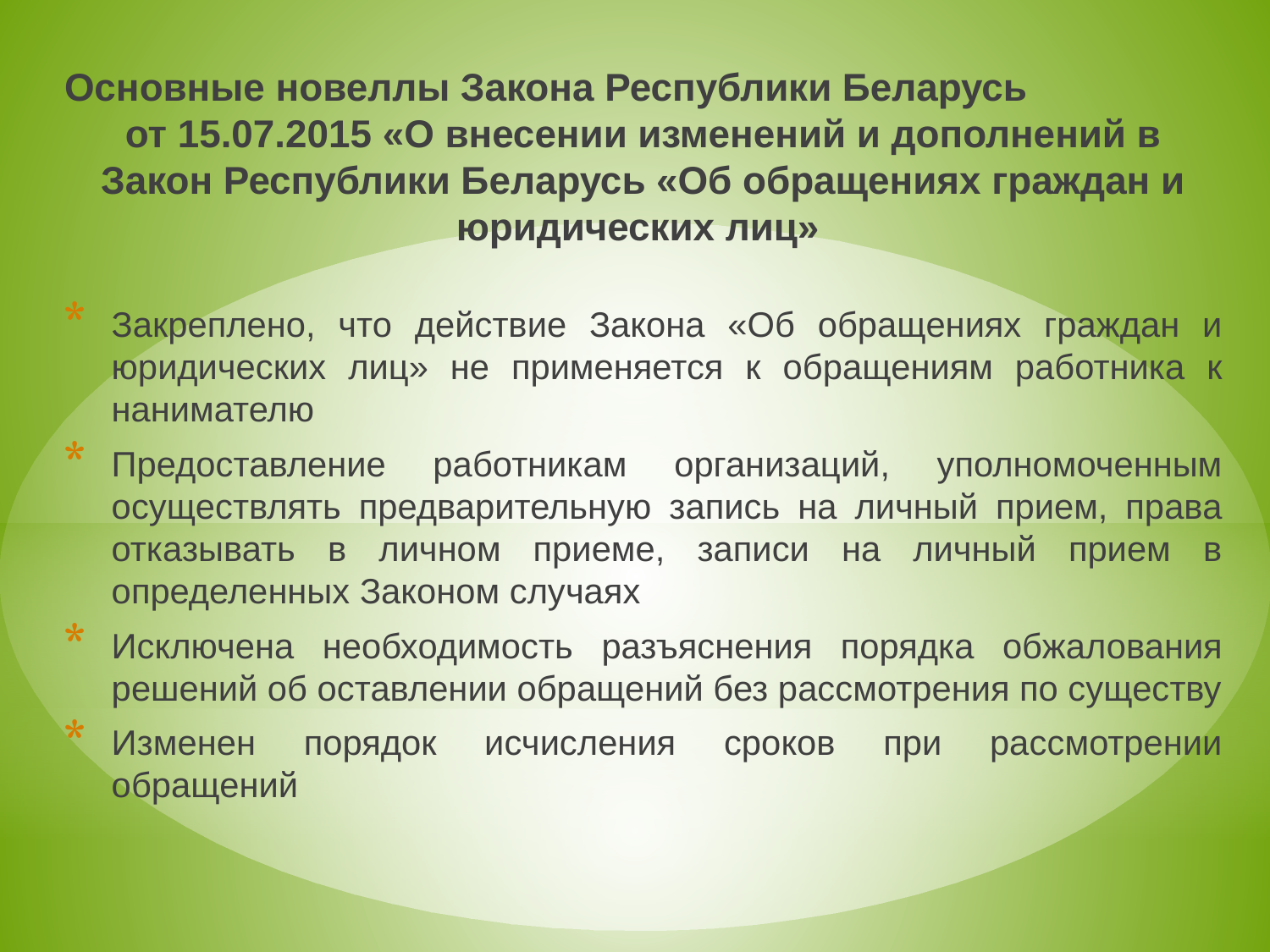

Основные новеллы Закона Республики Беларусь                   от 15.07.2015 «О внесении изменений и дополнений в Закон Республики Беларусь «Об обращениях граждан и юридических лиц»

Закреплено, что действие Закона «Об обращениях граждан и юридических лиц» не применяется к обращениям работника к нанимателю
Предоставление работникам организаций, уполномоченным осуществлять предварительную запись на личный прием, права отказывать в личном приеме, записи на личный прием в определенных Законом случаях
Исключена необходимость разъяснения порядка обжалования решений об оставлении обращений без рассмотрения по существу
Изменен порядок исчисления сроков при рассмотрении обращений